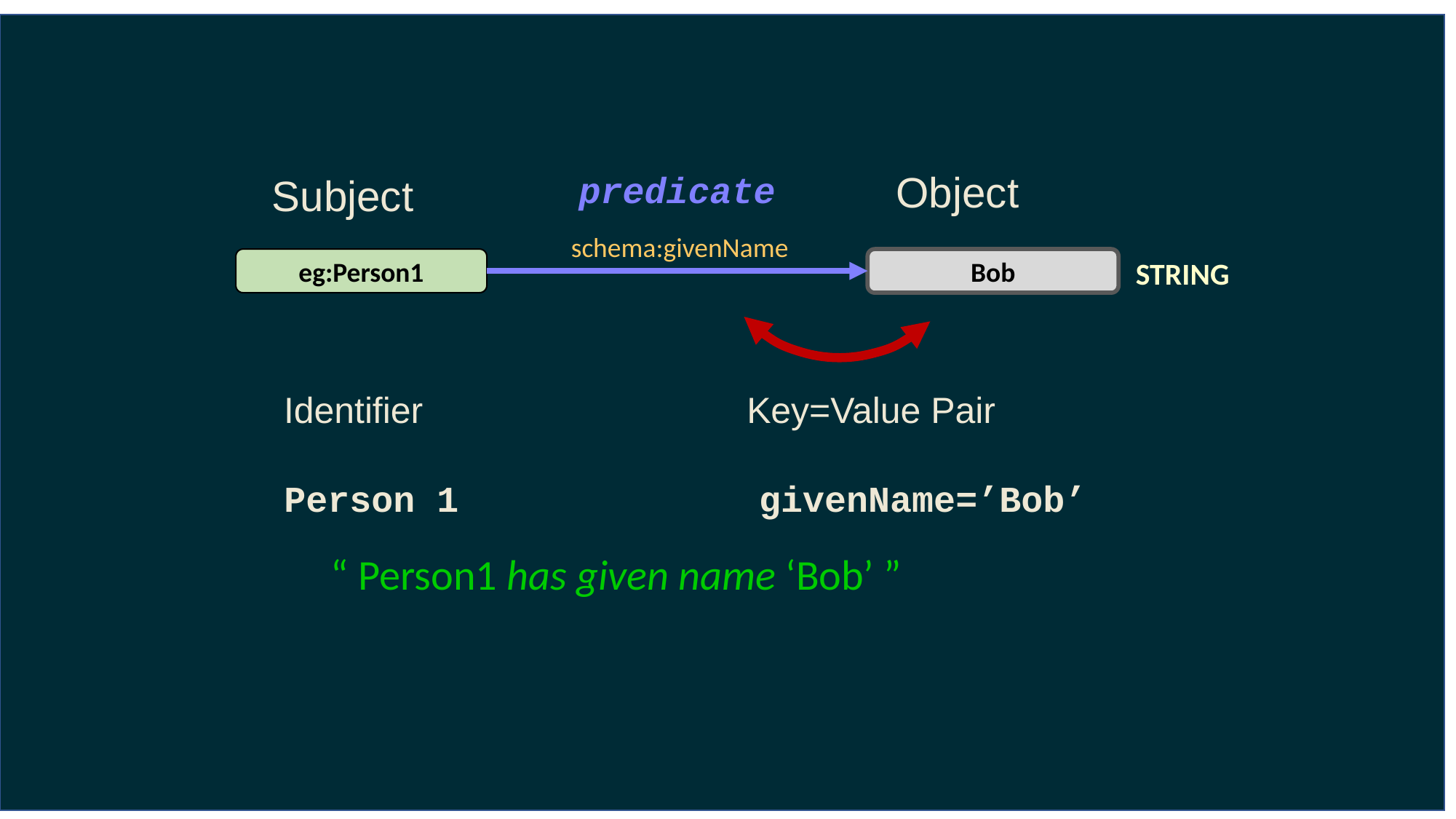

Object
predicate
Subject
schema:givenName
eg:Person1
Bob
STRING
Identifier
Key=Value Pair
givenName=’Bob’
Person 1
“ Person1 has given name ‘Bob’ ”